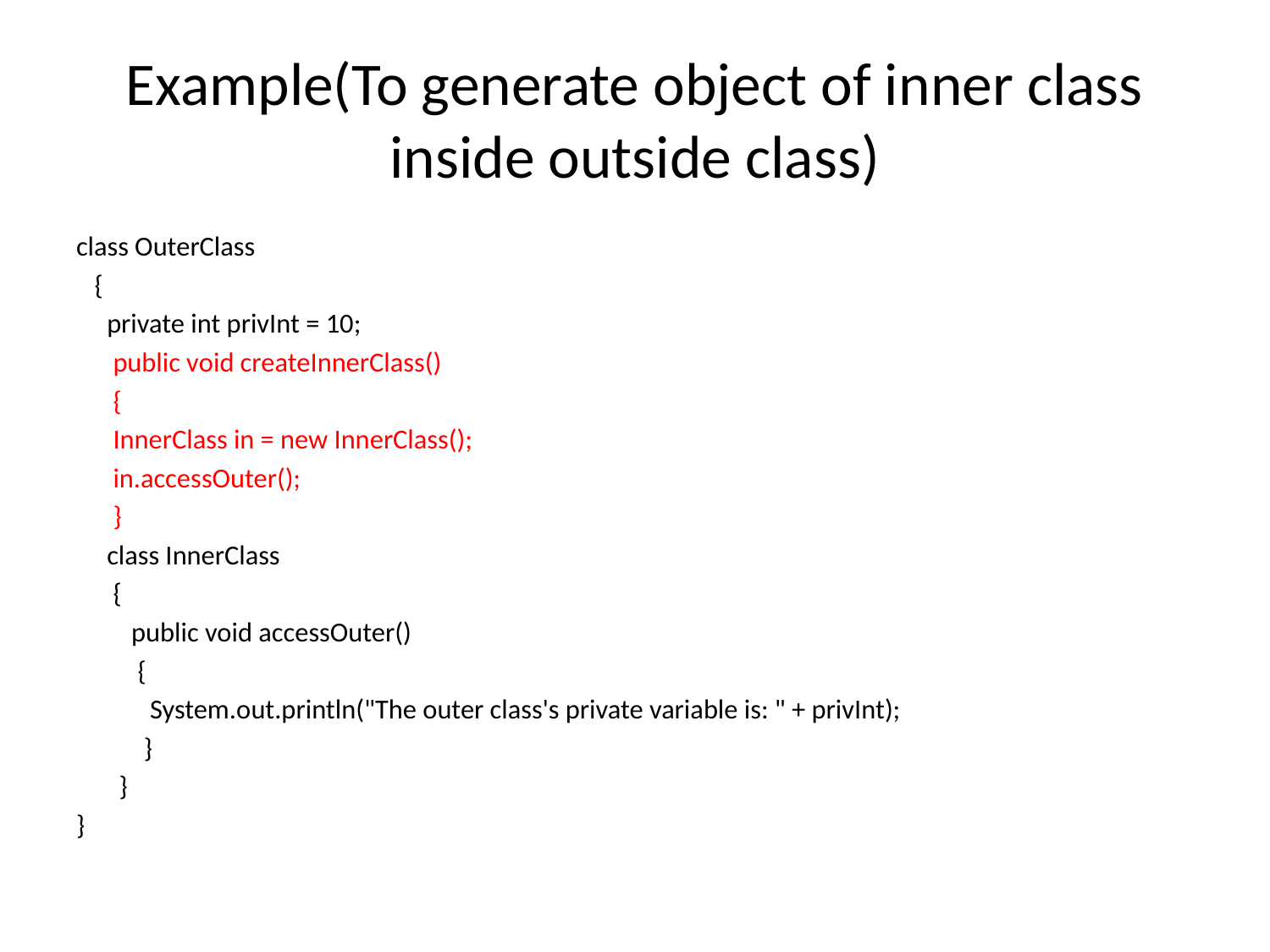

# Example(To generate object of inner class inside outside class)
class OuterClass
   {
     private int privInt = 10;
      public void createInnerClass()
      {
      InnerClass in = new InnerClass();
      in.accessOuter();
      }
     class InnerClass
      {
         public void accessOuter()
          {
            System.out.println("The outer class's private variable is: " + privInt);
           }
       }
}